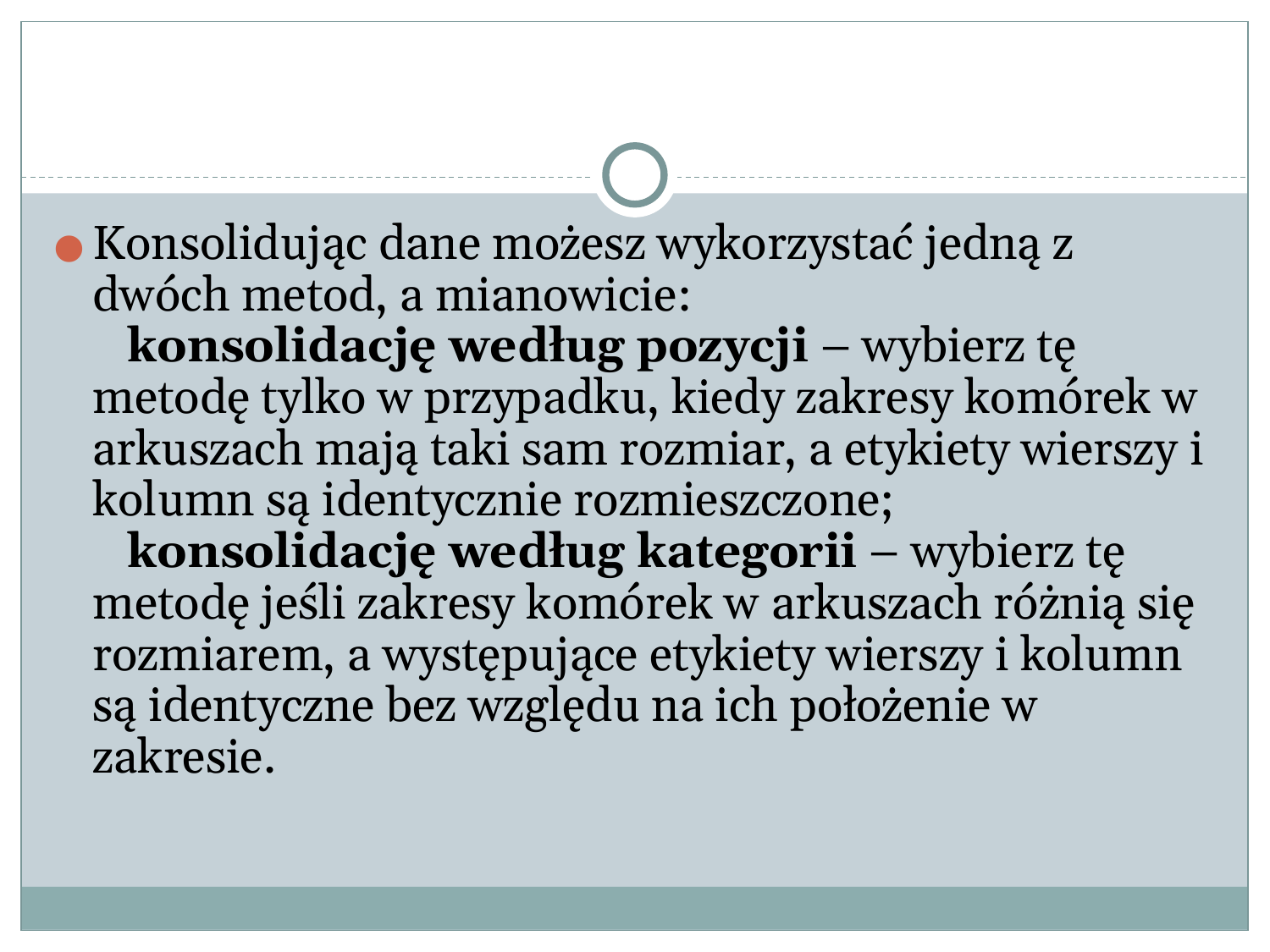

#
Konsolidując dane możesz wykorzystać jedną z dwóch metod, a mianowicie:
   konsolidację według pozycji – wybierz tę metodę tylko w przypadku, kiedy zakresy komórek w arkuszach mają taki sam rozmiar, a etykiety wierszy i kolumn są identycznie rozmieszczone;
   konsolidację według kategorii – wybierz tę metodę jeśli zakresy komórek w arkuszach różnią się rozmiarem, a występujące etykiety wierszy i kolumn są identyczne bez względu na ich położenie w zakresie.